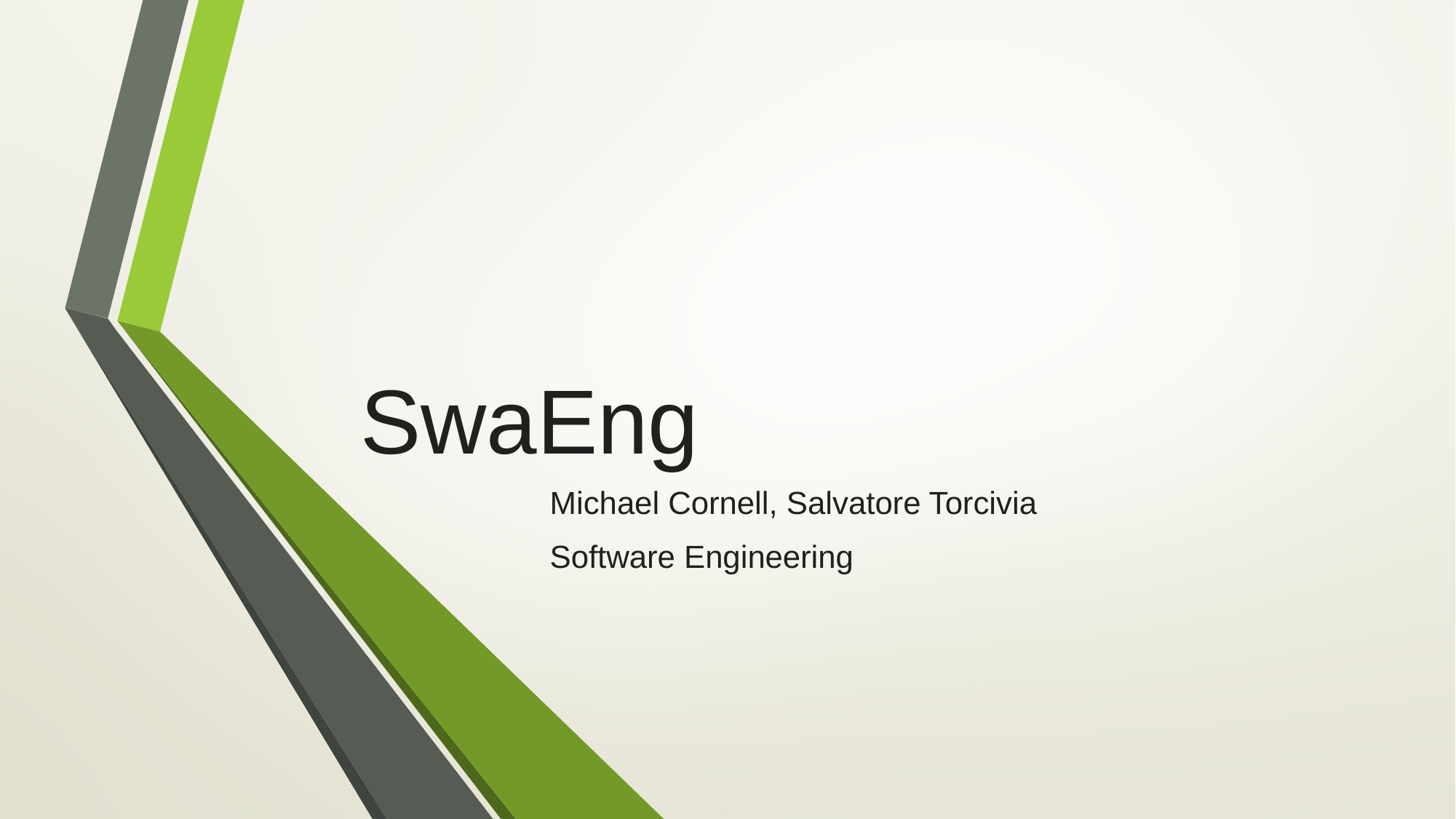

# SwaEng
Michael Cornell, Salvatore Torcivia
Software Engineering